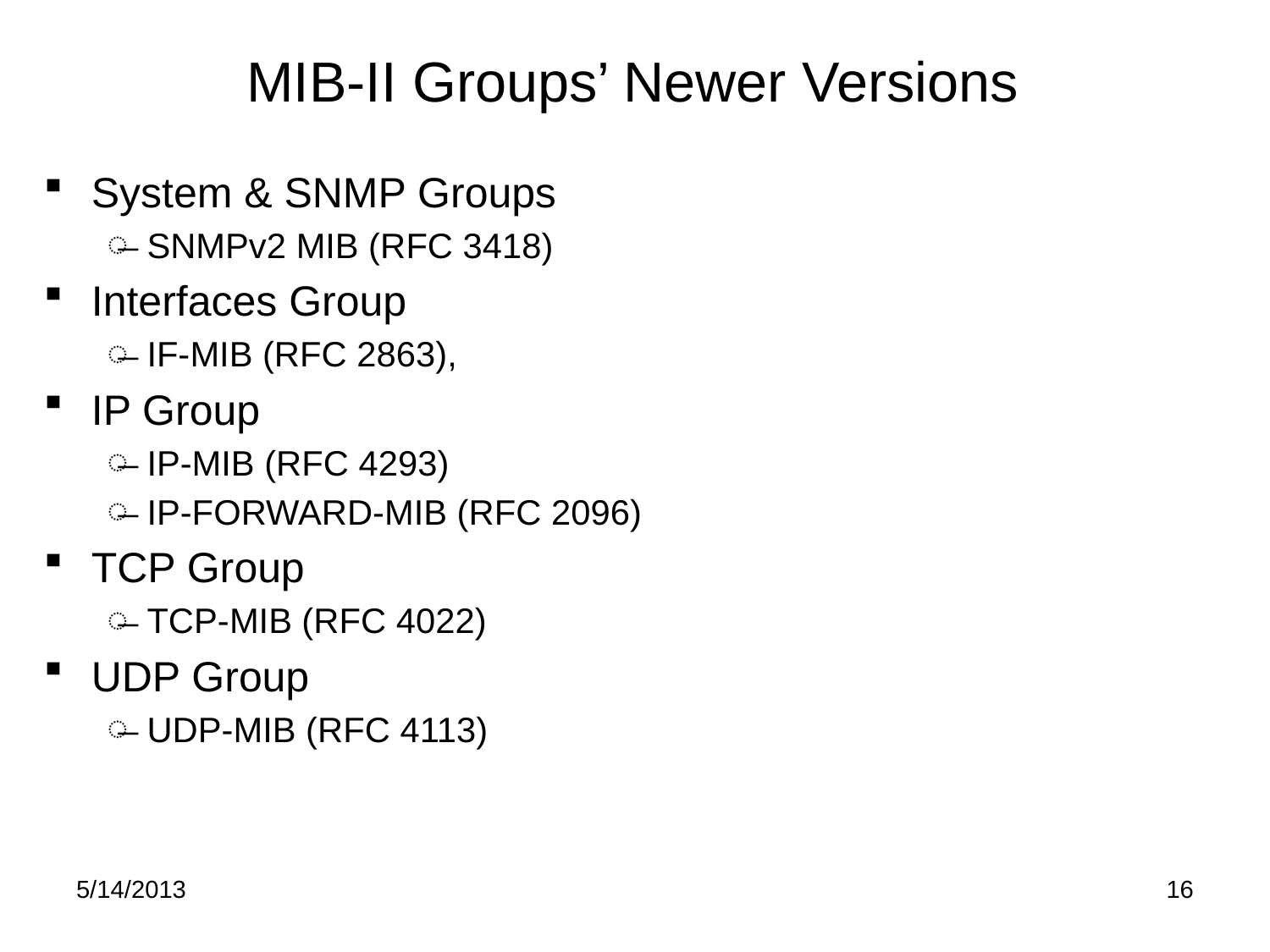

# MIB-II Groups’ Newer Versions
System & SNMP Groups
SNMPv2 MIB (RFC 3418)
Interfaces Group
IF-MIB (RFC 2863),
IP Group
IP-MIB (RFC 4293)
IP-FORWARD-MIB (RFC 2096)
TCP Group
TCP-MIB (RFC 4022)
UDP Group
UDP-MIB (RFC 4113)
5/14/2013
16